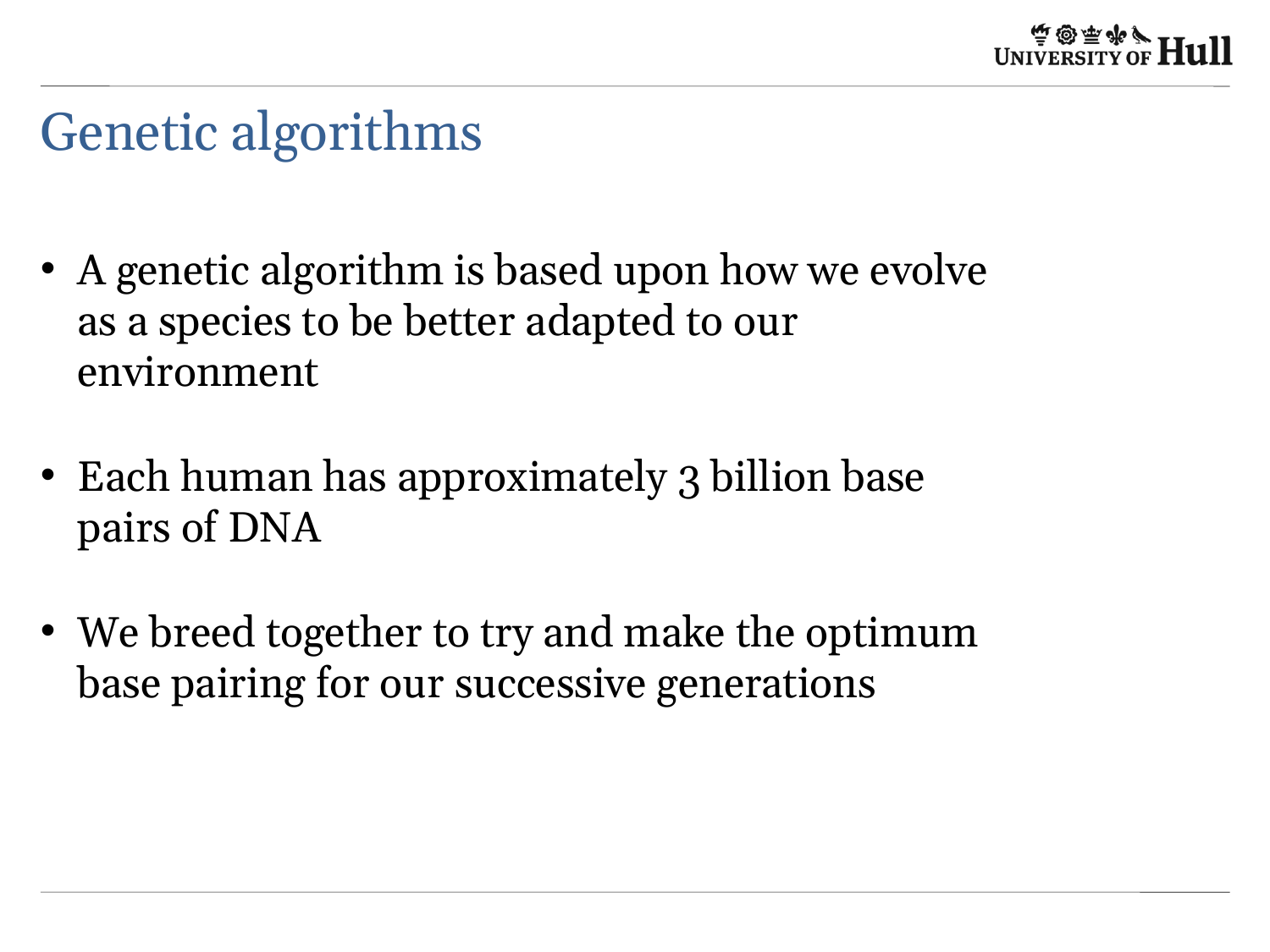

# Genetic algorithms
A genetic algorithm is based upon how we evolve as a species to be better adapted to our environment

Each human has approximately 3 billion base pairs of DNA

We breed together to try and make the optimum base pairing for our successive generations